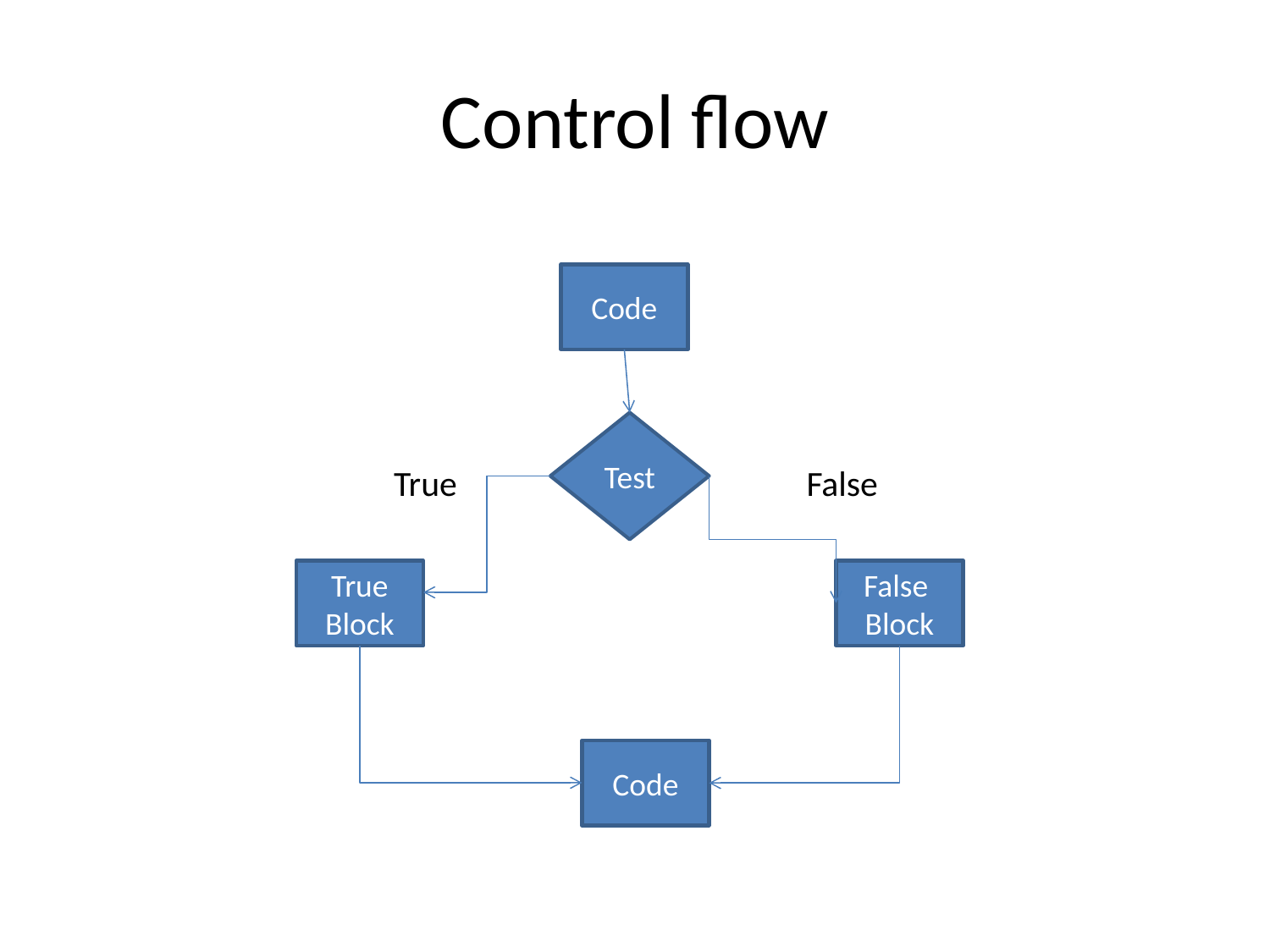

# Control flow

True       			False
Code
Test
True
Block
False
Block
Code